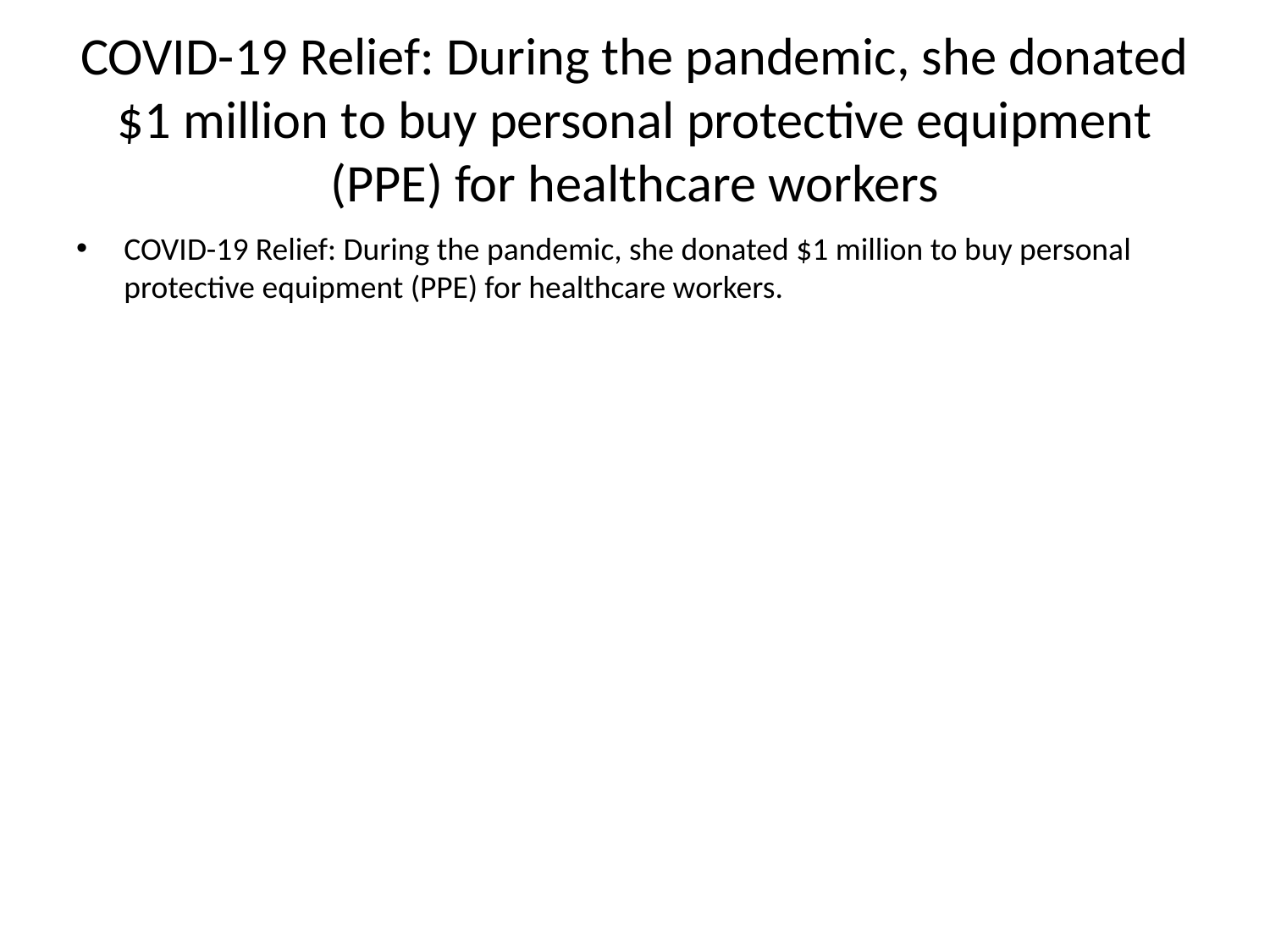

# COVID-19 Relief: During the pandemic, she donated $1 million to buy personal protective equipment (PPE) for healthcare workers
COVID-19 Relief: During the pandemic, she donated $1 million to buy personal protective equipment (PPE) for healthcare workers.